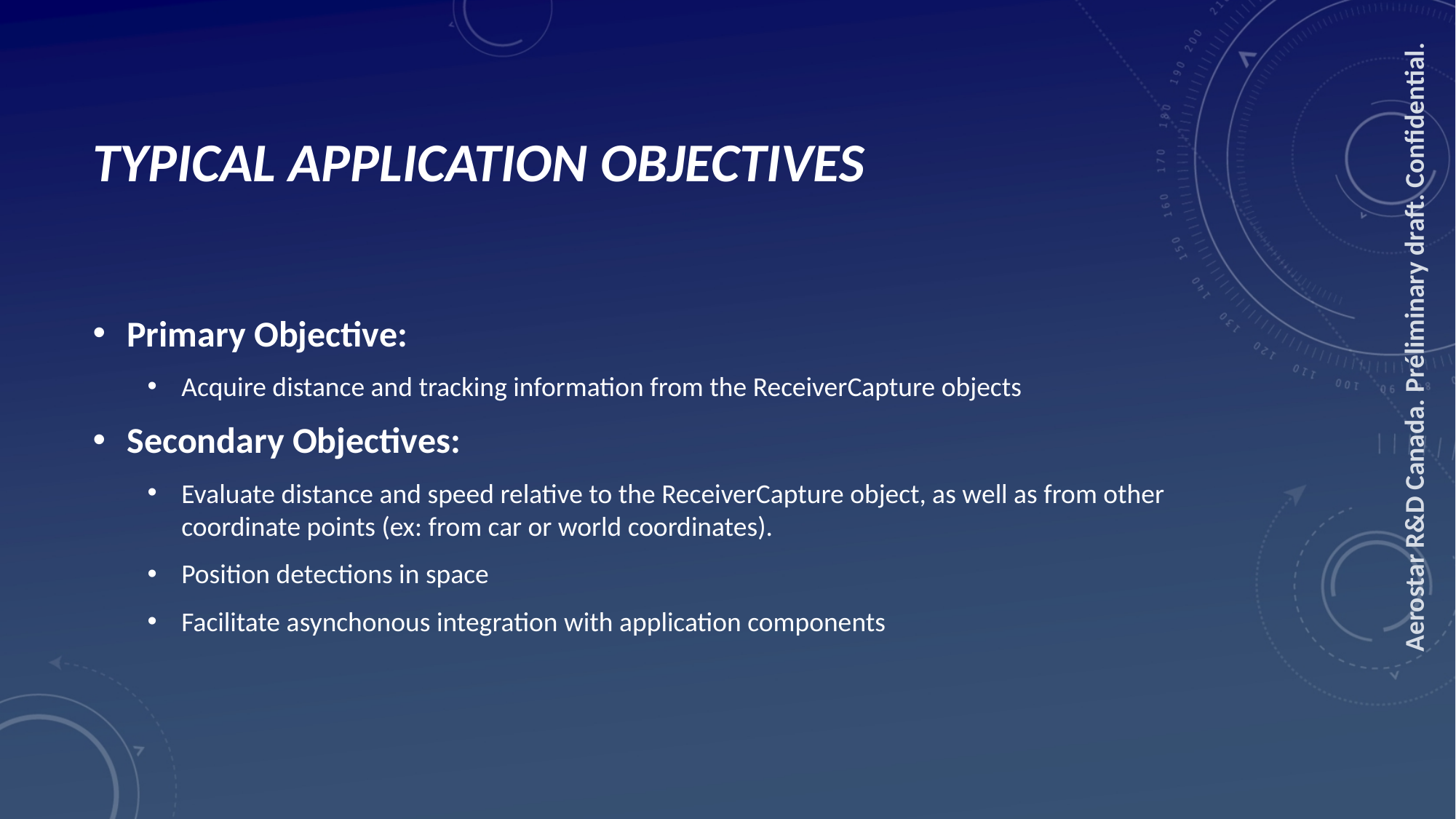

# Typical Application Objectives
Primary Objective:
Acquire distance and tracking information from the ReceiverCapture objects
Secondary Objectives:
Evaluate distance and speed relative to the ReceiverCapture object, as well as from other coordinate points (ex: from car or world coordinates).
Position detections in space
Facilitate asynchonous integration with application components